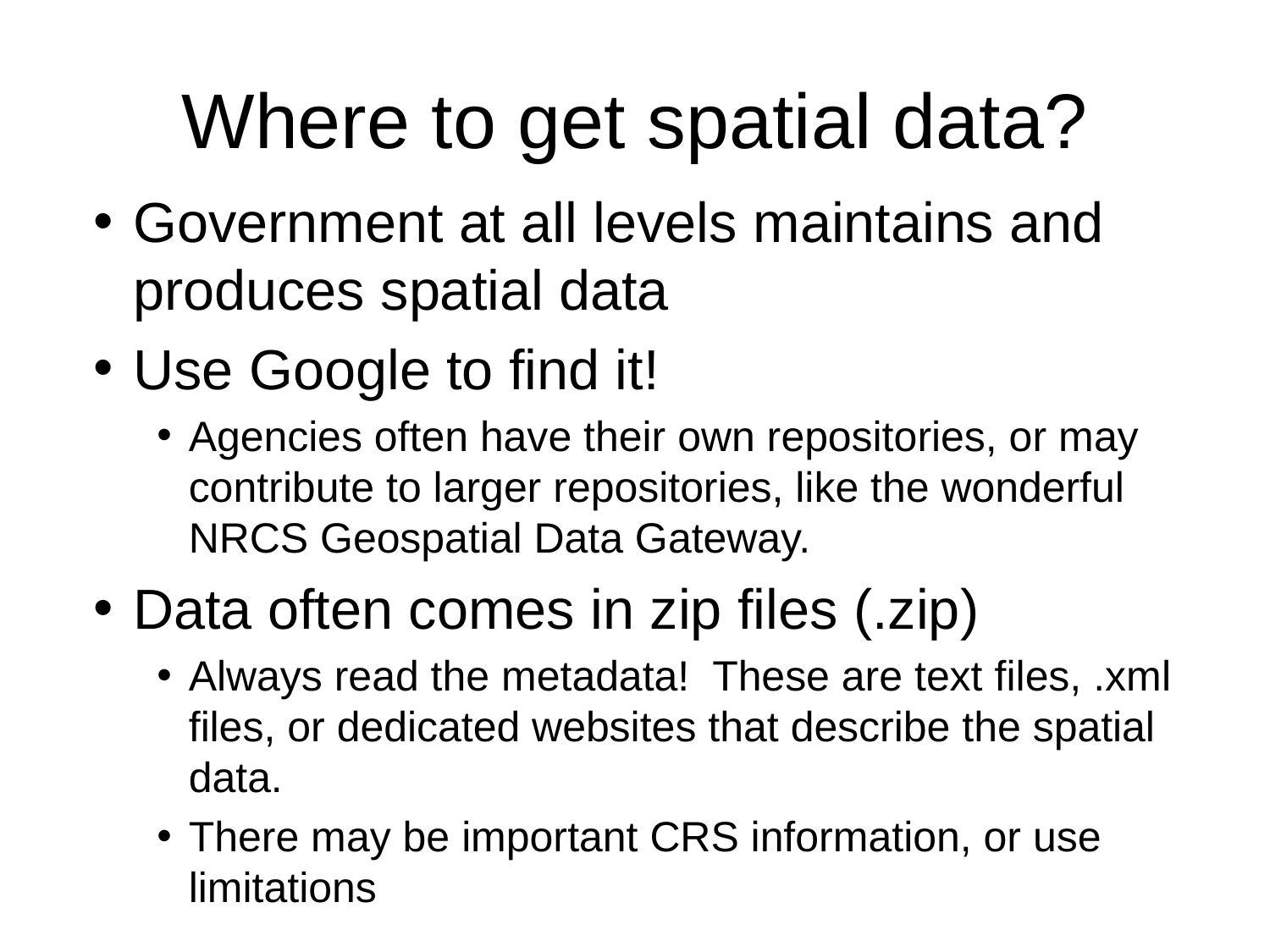

# Where to get spatial data?
Government at all levels maintains and produces spatial data
Use Google to find it!
Agencies often have their own repositories, or may contribute to larger repositories, like the wonderful NRCS Geospatial Data Gateway.
Data often comes in zip files (.zip)
Always read the metadata!  These are text files, .xml files, or dedicated websites that describe the spatial data.
There may be important CRS information, or use limitations